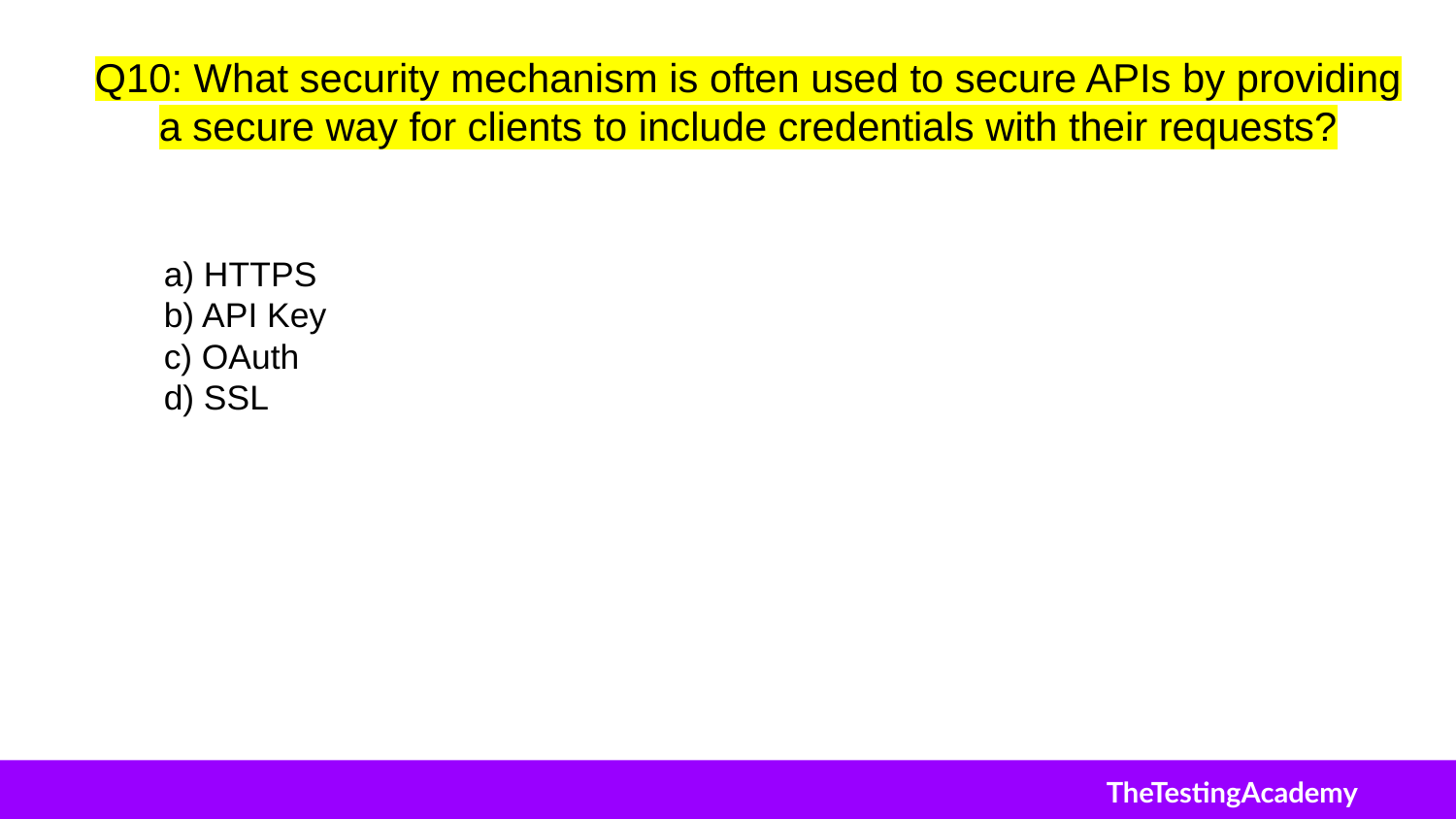

# Q10: What security mechanism is often used to secure APIs by providing a secure way for clients to include credentials with their requests?
a) HTTPS
b) API Key
c) OAuth
d) SSL